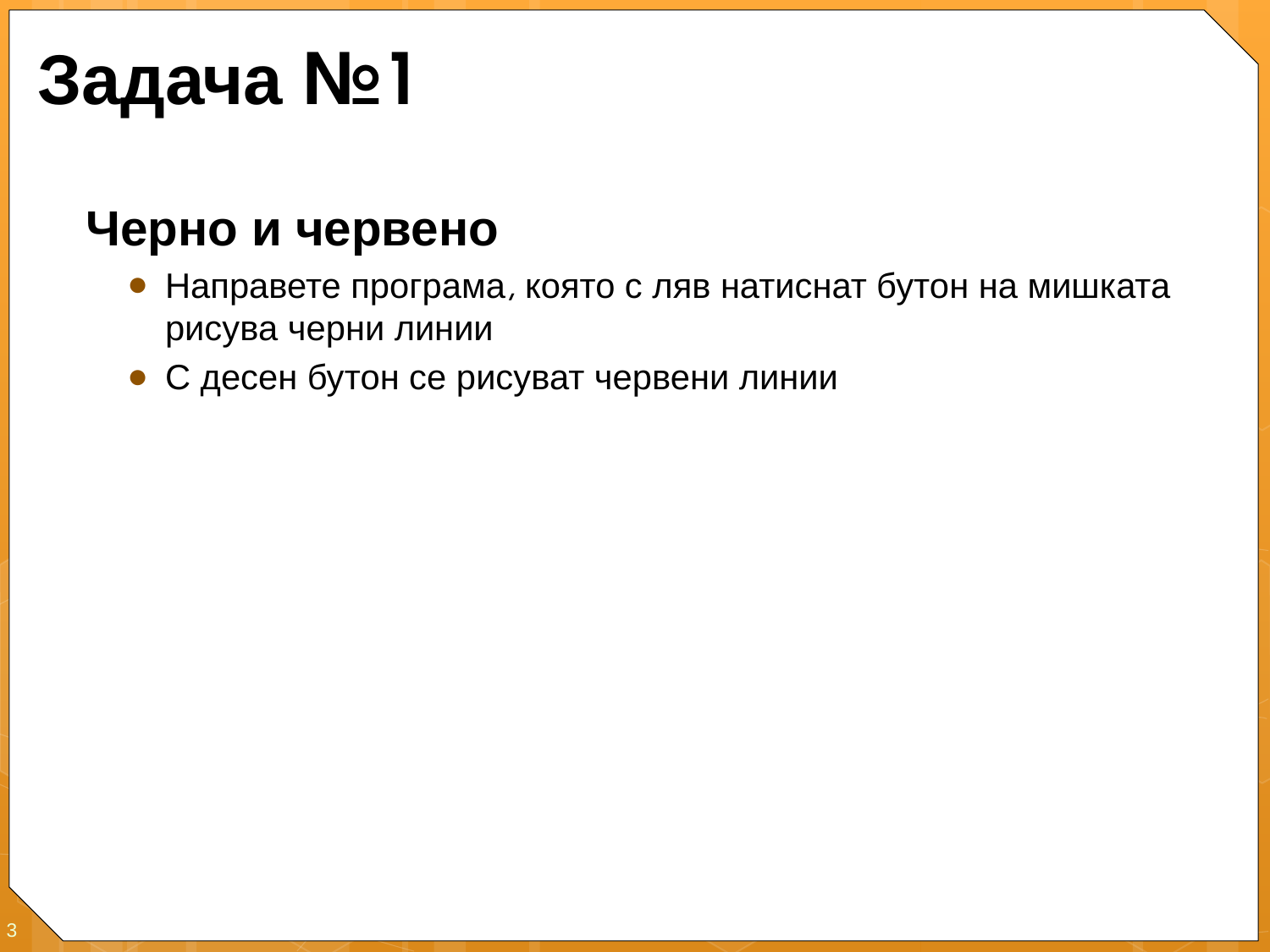

# Задача №1
Черно и червено
Направете програма, която с ляв натиснат бутон на мишката рисува черни линии
С десен бутон се рисуват червени линии